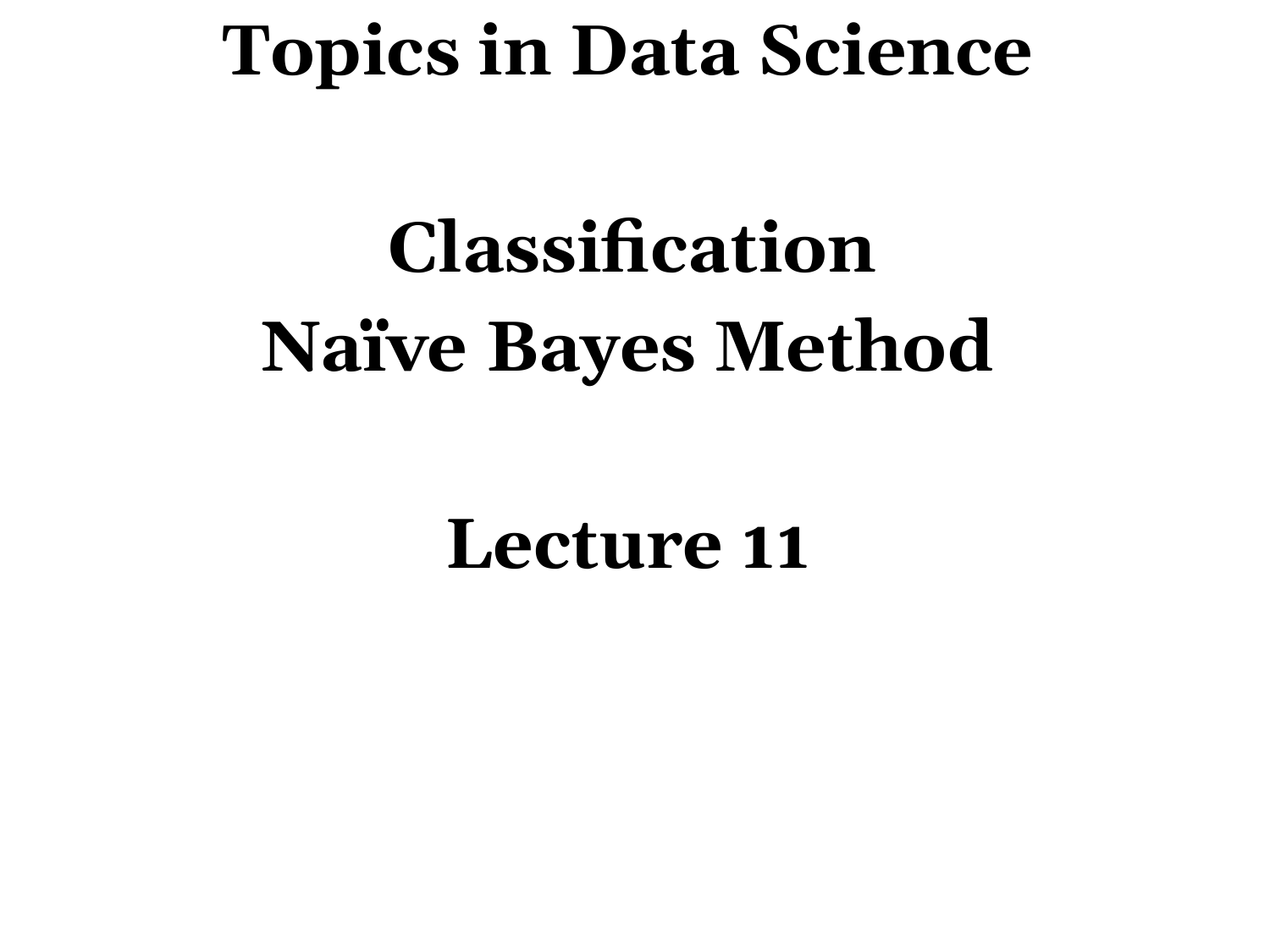

# Topics in Data Science

 Classification
Naïve Bayes Method

Lecture 11